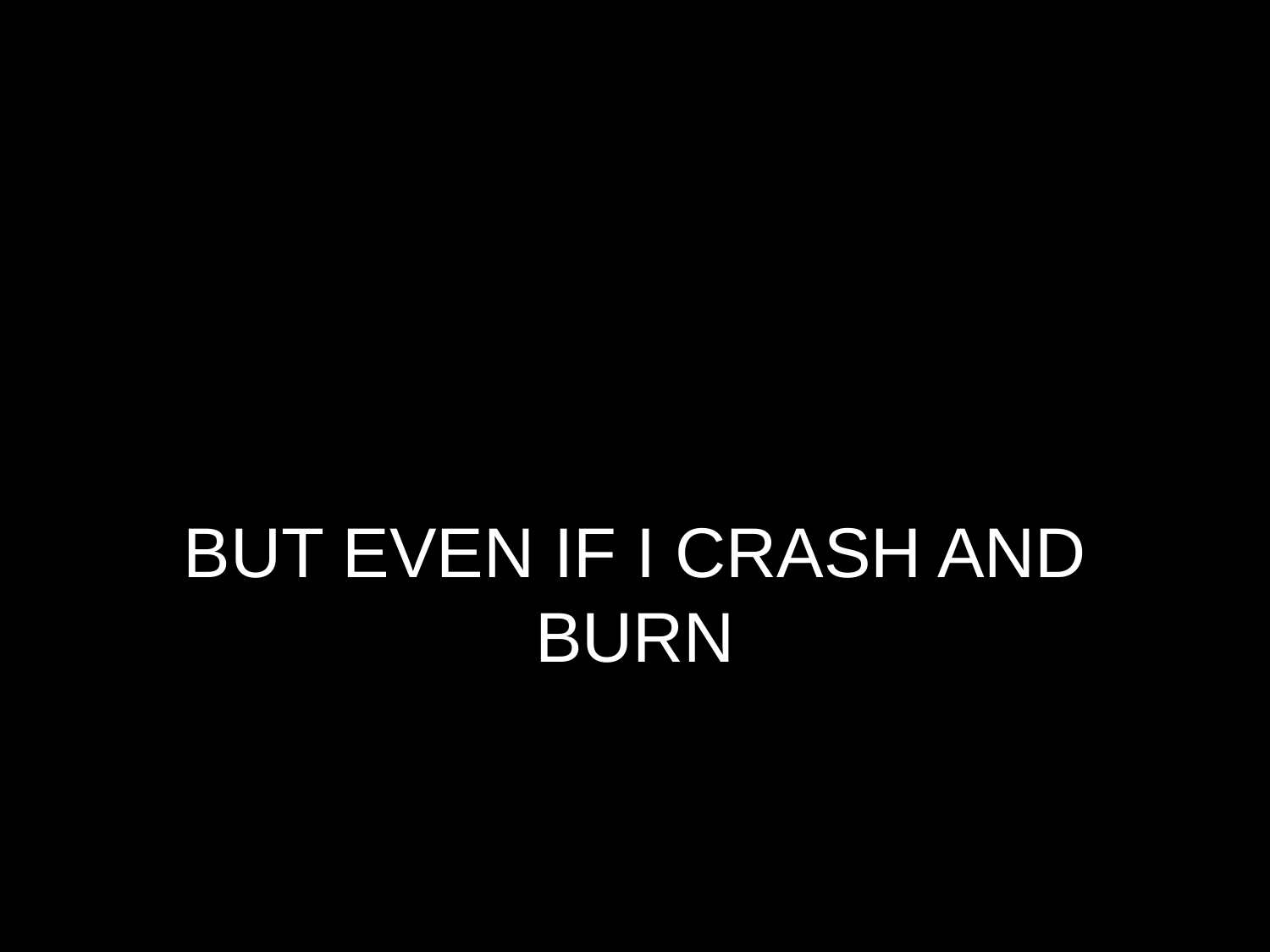

# BUT EVEN IF I CRASH AND BURN